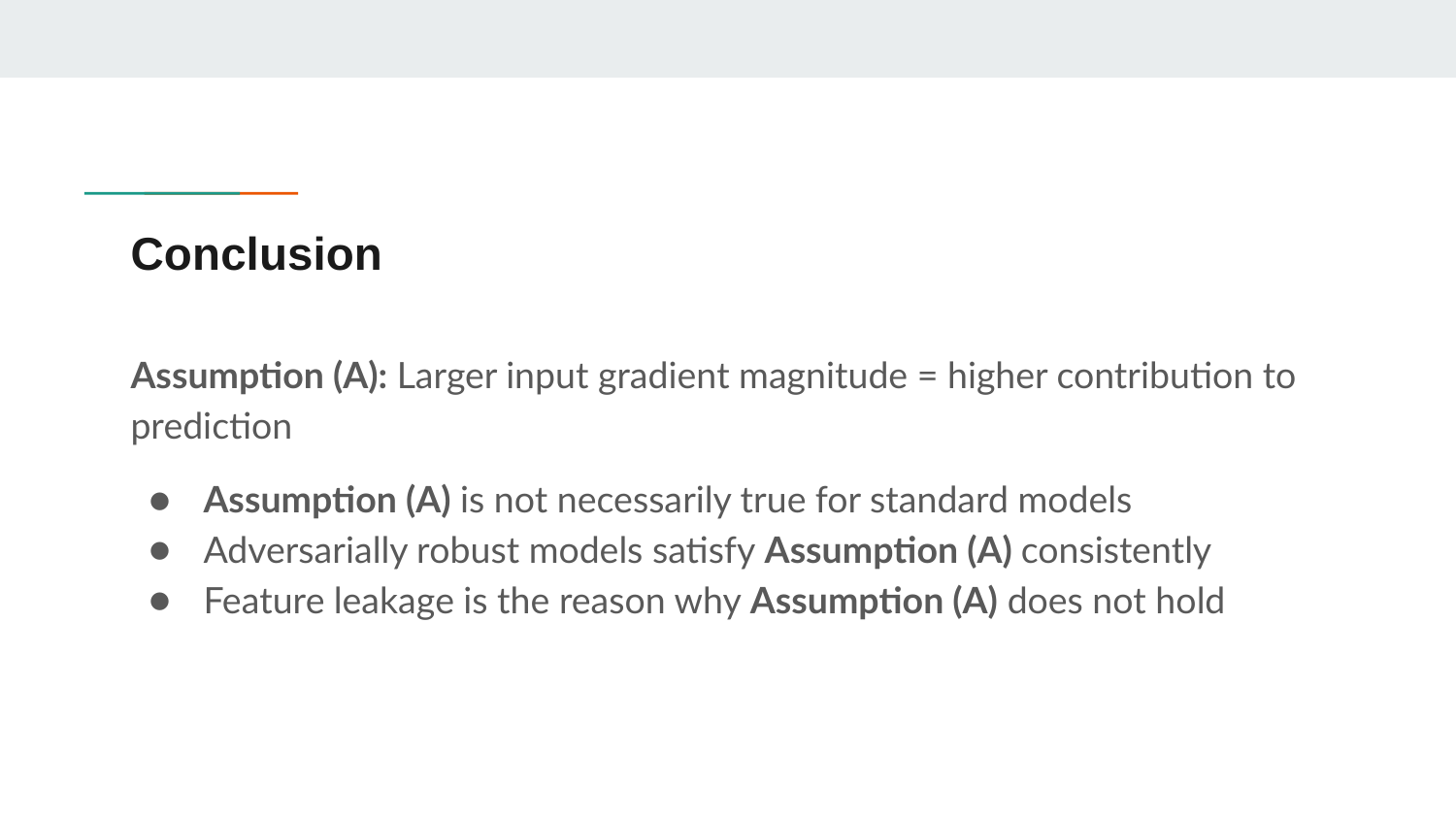

# Conclusion
Assumption (A): Larger input gradient magnitude = higher contribution to prediction
Assumption (A) is not necessarily true for standard models
Adversarially robust models satisfy Assumption (A) consistently
Feature leakage is the reason why Assumption (A) does not hold